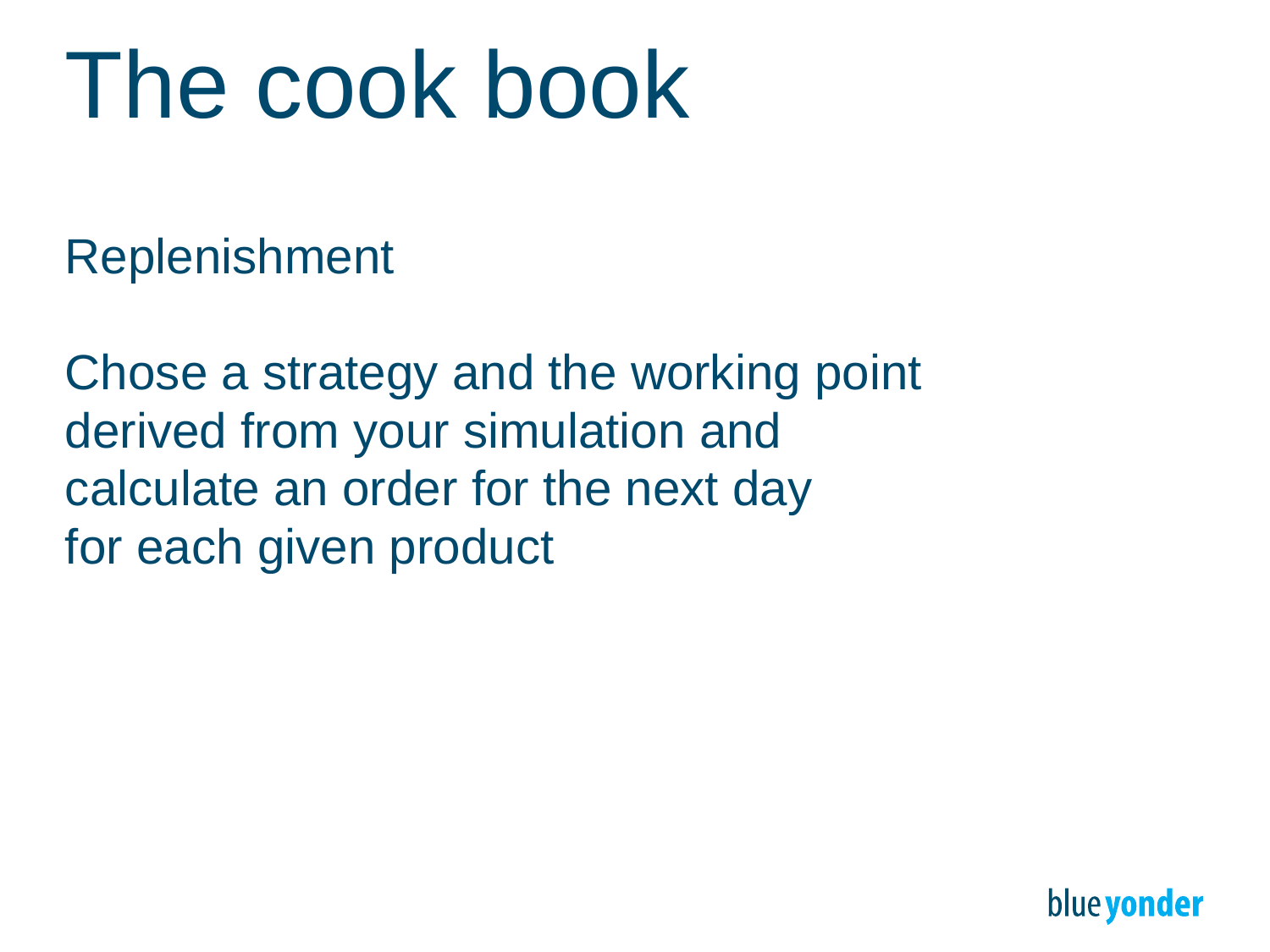

# The cook book
Replenishment

Chose a strategy and the working point
derived from your simulation and
calculate an order for the next day
for each given product